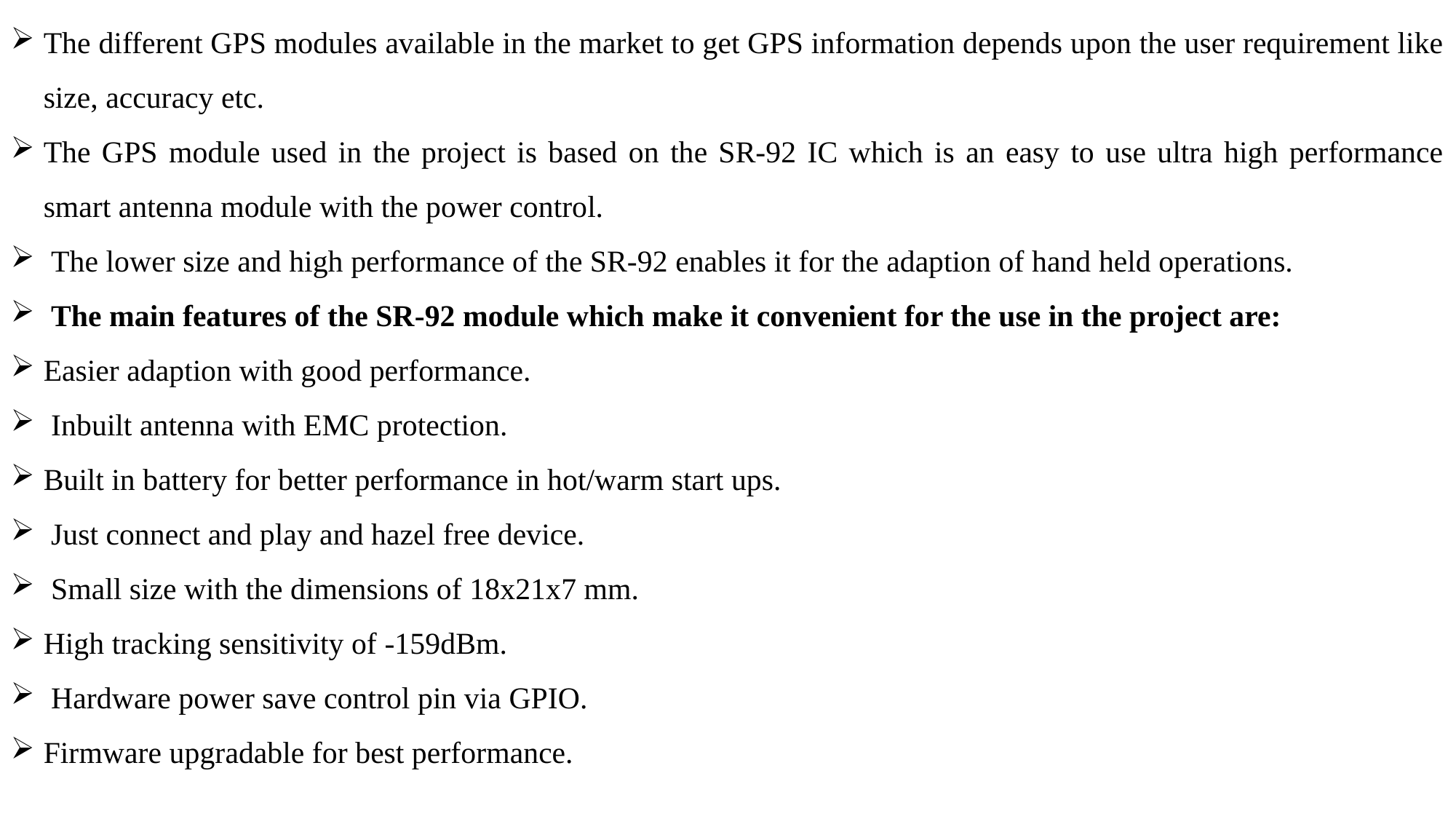

The different GPS modules available in the market to get GPS information depends upon the user requirement like size, accuracy etc.
The GPS module used in the project is based on the SR-92 IC which is an easy to use ultra high performance smart antenna module with the power control.
 The lower size and high performance of the SR-92 enables it for the adaption of hand held operations.
 The main features of the SR-92 module which make it convenient for the use in the project are:
Easier adaption with good performance.
 Inbuilt antenna with EMC protection.
Built in battery for better performance in hot/warm start ups.
 Just connect and play and hazel free device.
 Small size with the dimensions of 18x21x7 mm.
High tracking sensitivity of -159dBm.
 Hardware power save control pin via GPIO.
Firmware upgradable for best performance.